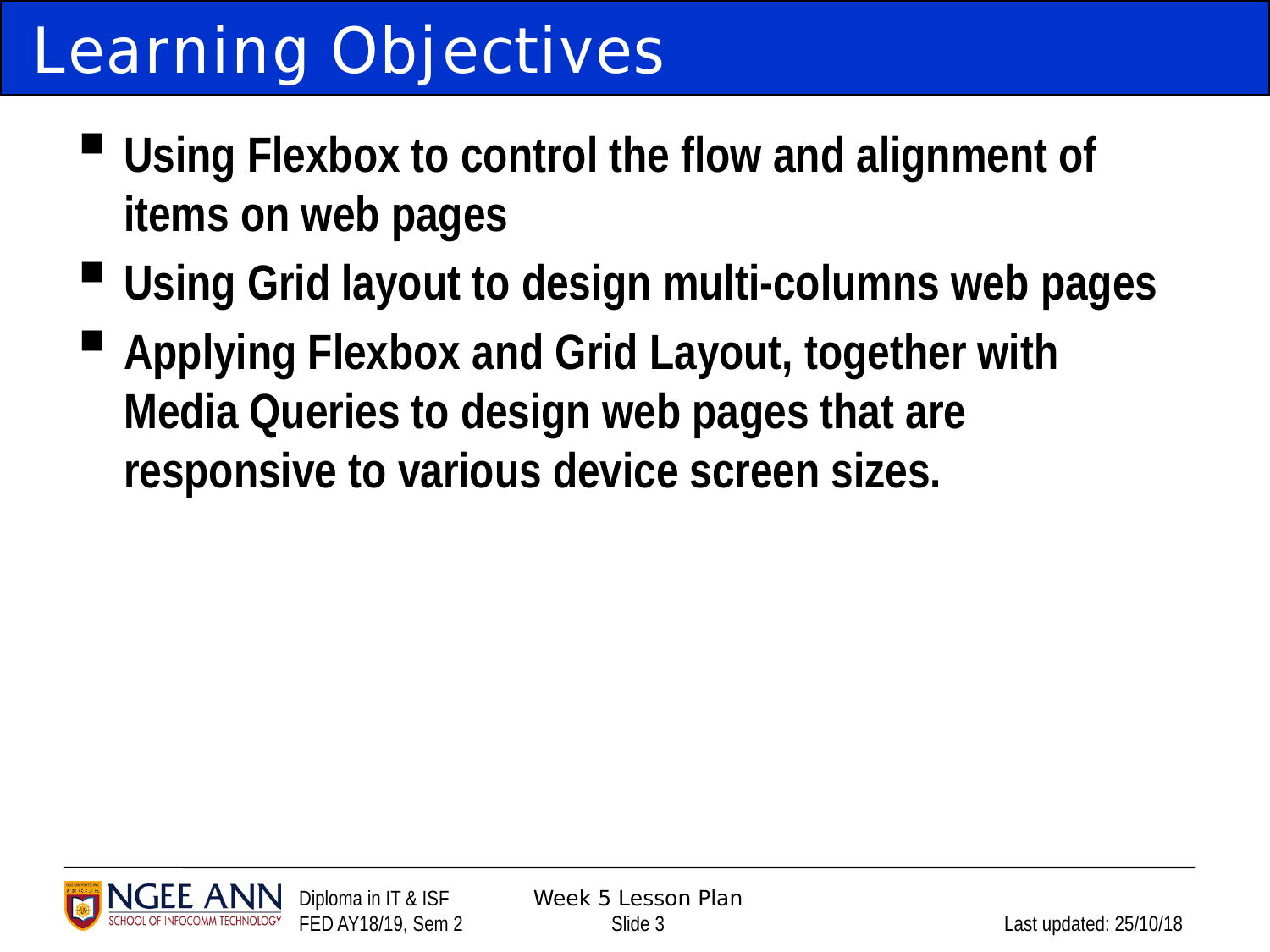

# Learning Objectives
Using Flexbox to control the flow and alignment of items on web pages
Using Grid layout to design multi-columns web pages
Applying Flexbox and Grid Layout, together with Media Queries to design web pages that are responsive to various device screen sizes.